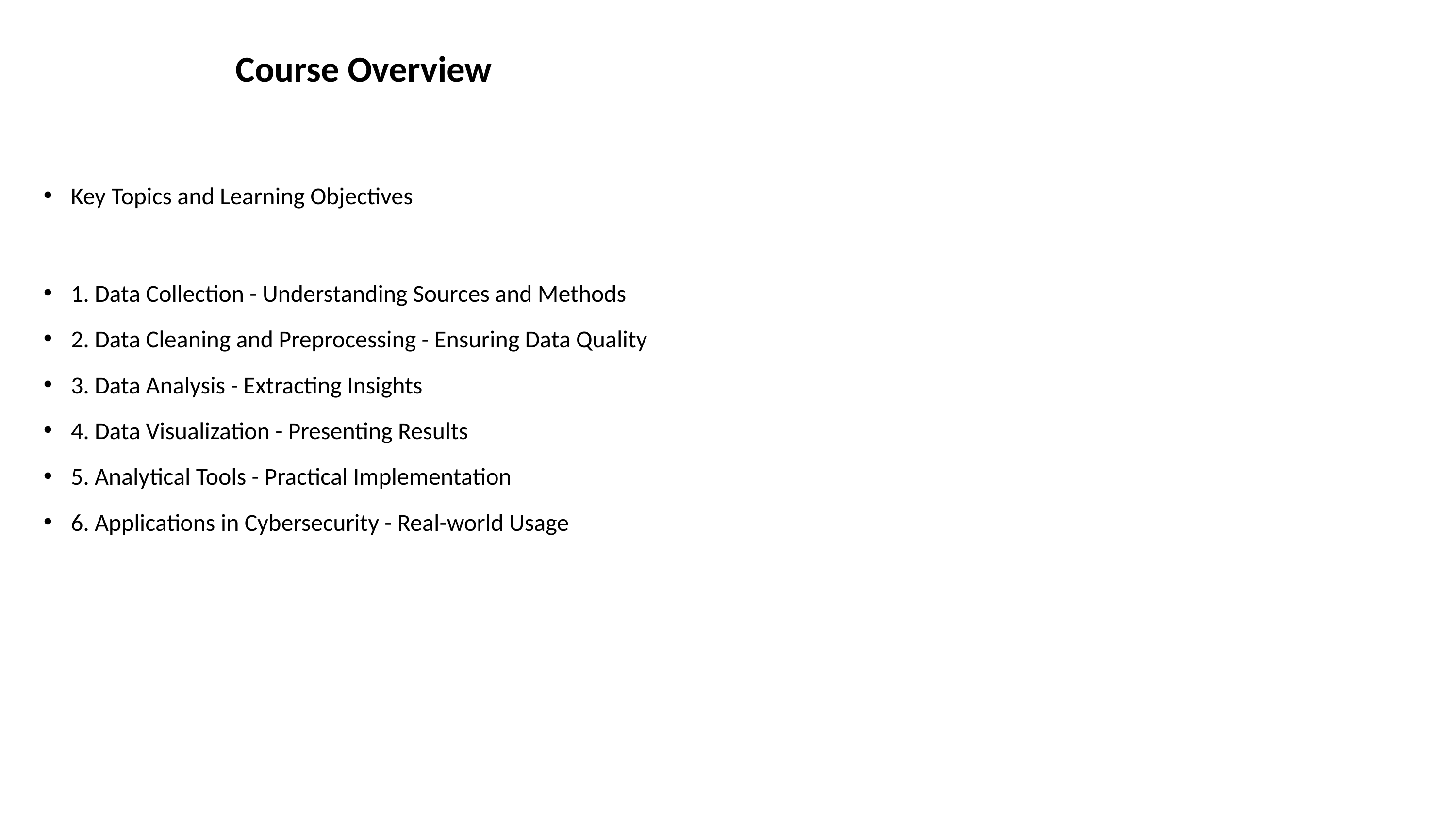

# Course Overview

Key Topics and Learning Objectives

1. Data Collection - Understanding Sources and Methods
2. Data Cleaning and Preprocessing - Ensuring Data Quality
3. Data Analysis - Extracting Insights
4. Data Visualization - Presenting Results
5. Analytical Tools - Practical Implementation
6. Applications in Cybersecurity - Real-world Usage